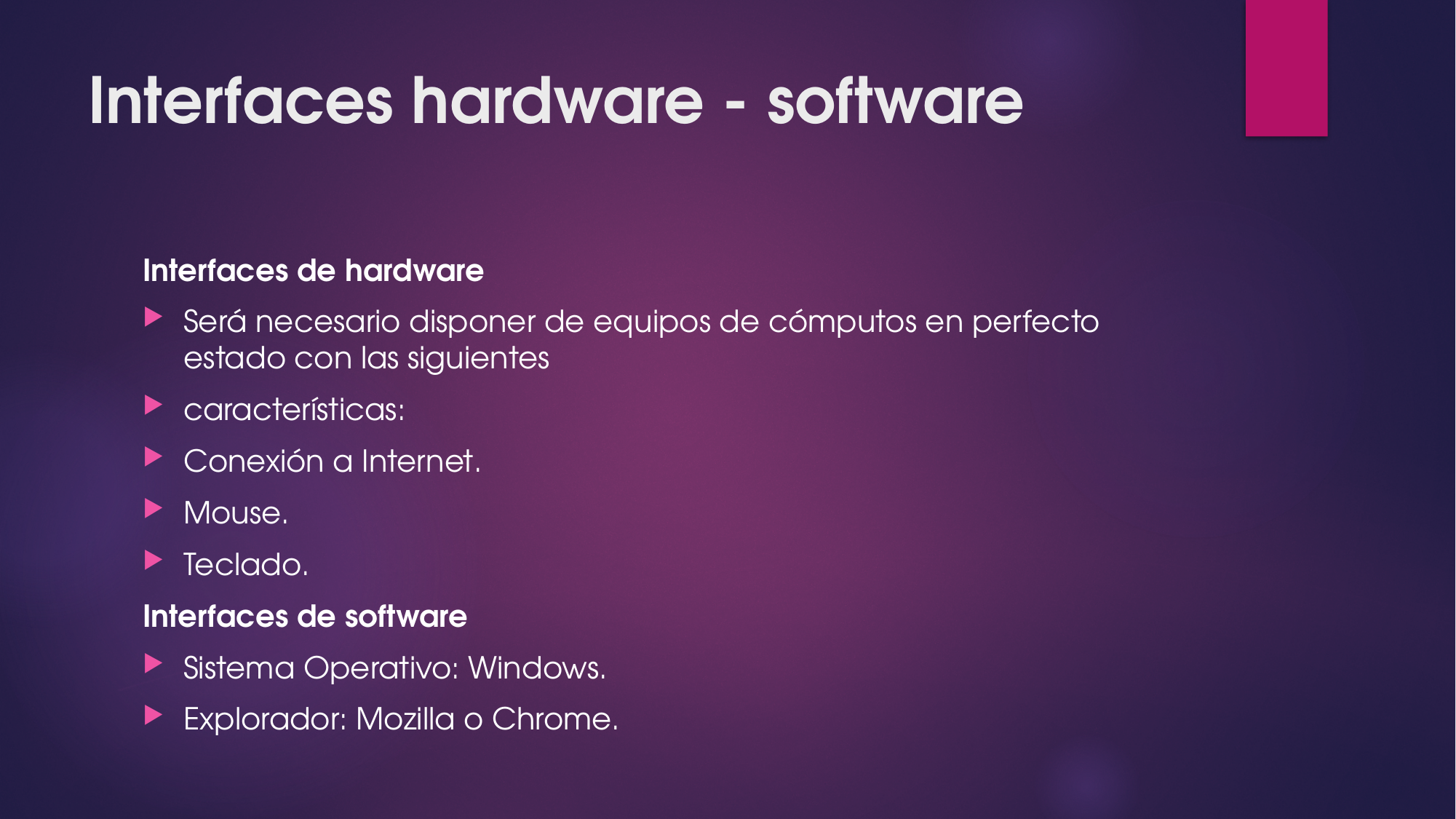

# Interfaces hardware - software
Interfaces de hardware
Será necesario disponer de equipos de cómputos en perfecto estado con las siguientes
características:
Conexión a Internet.
Mouse.
Teclado.
Interfaces de software
Sistema Operativo: Windows.
Explorador: Mozilla o Chrome.